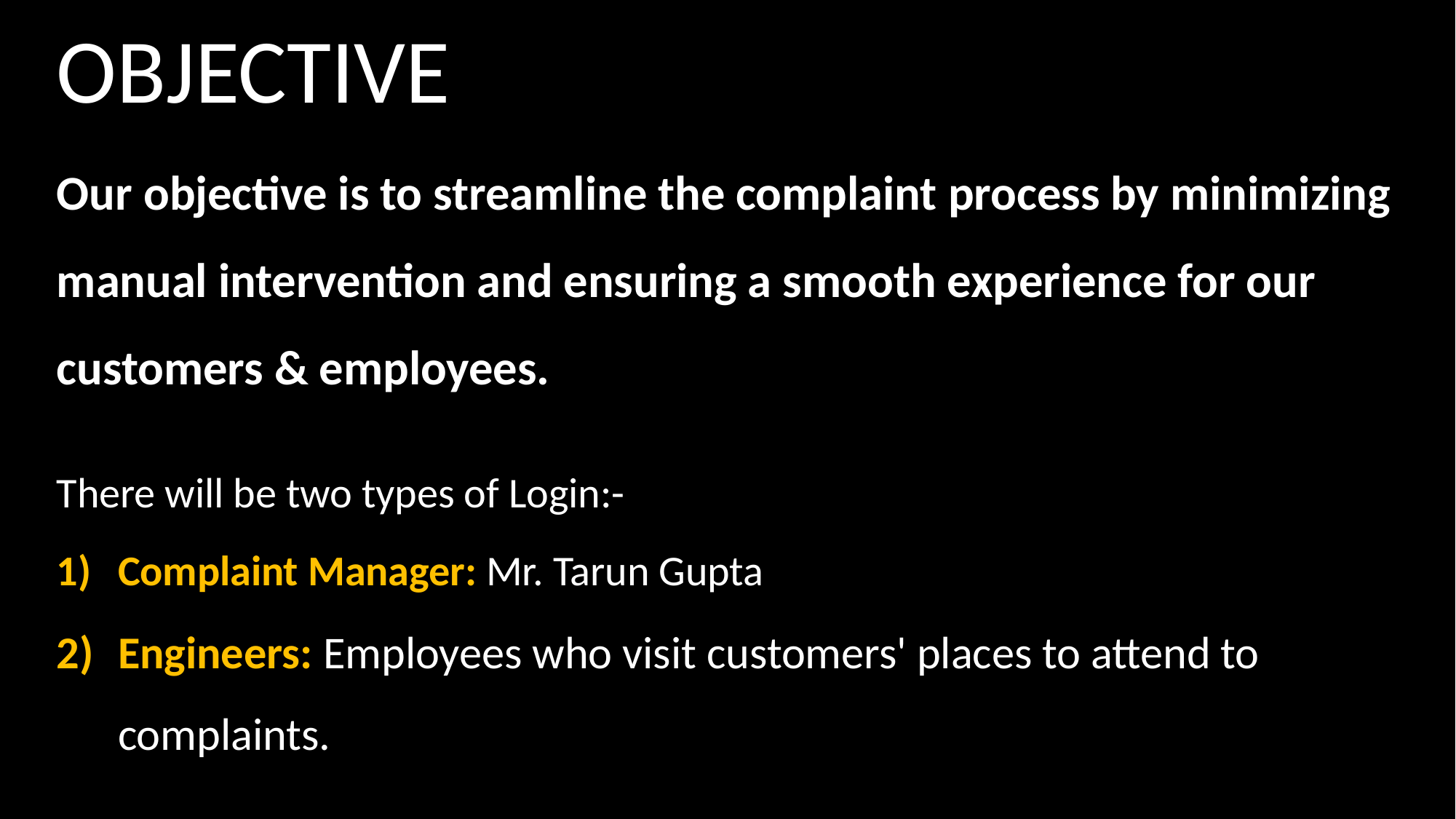

OBJECTIVE
Our objective is to streamline the complaint process by minimizing manual intervention and ensuring a smooth experience for our customers & employees.
There will be two types of Login:-
Complaint Manager: Mr. Tarun Gupta
Engineers: Employees who visit customers' places to attend to complaints.